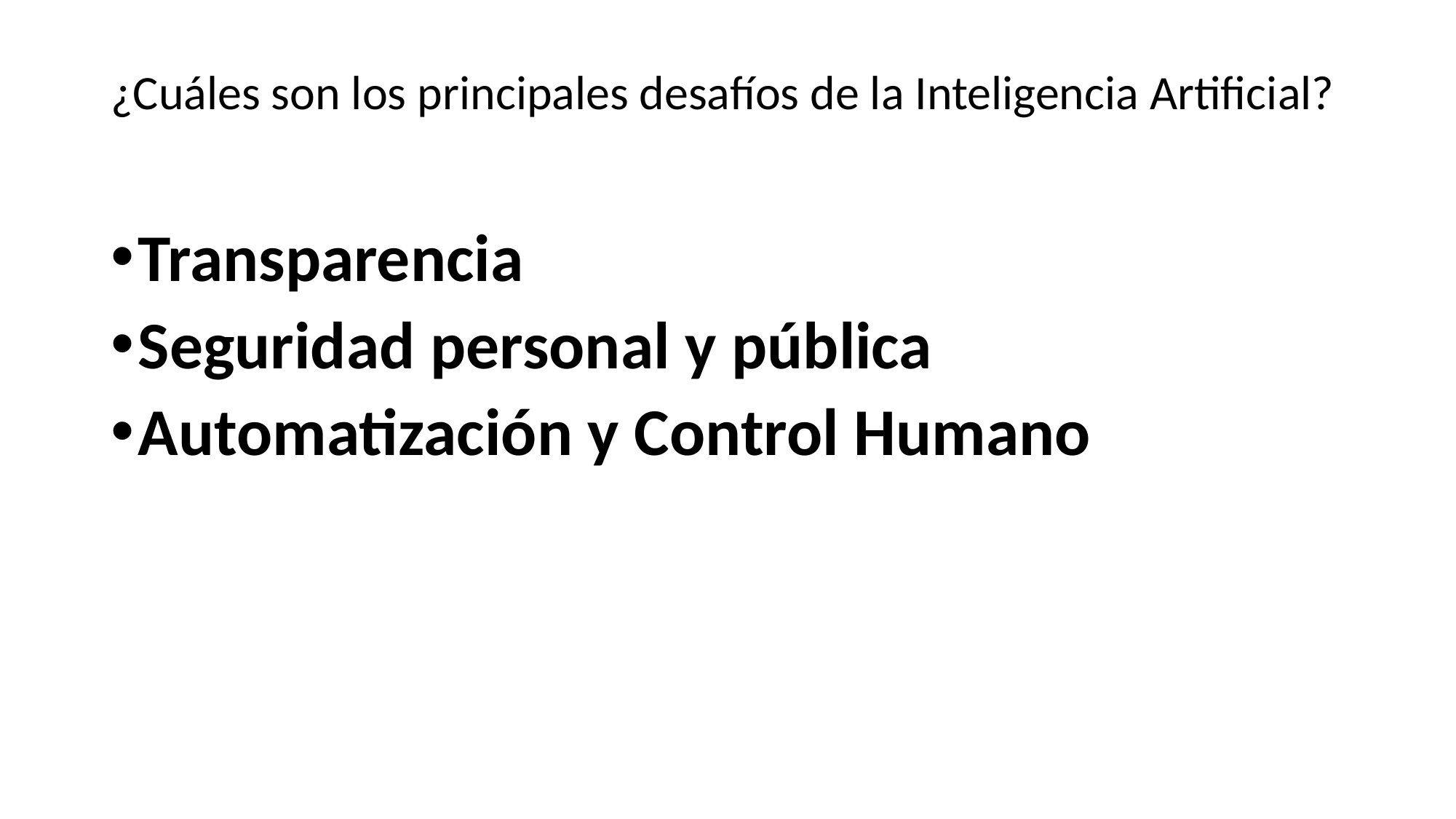

# ¿Cuáles son los principales desafíos de la Inteligencia Artificial?
Transparencia
Seguridad personal y pública
Automatización y Control Humano